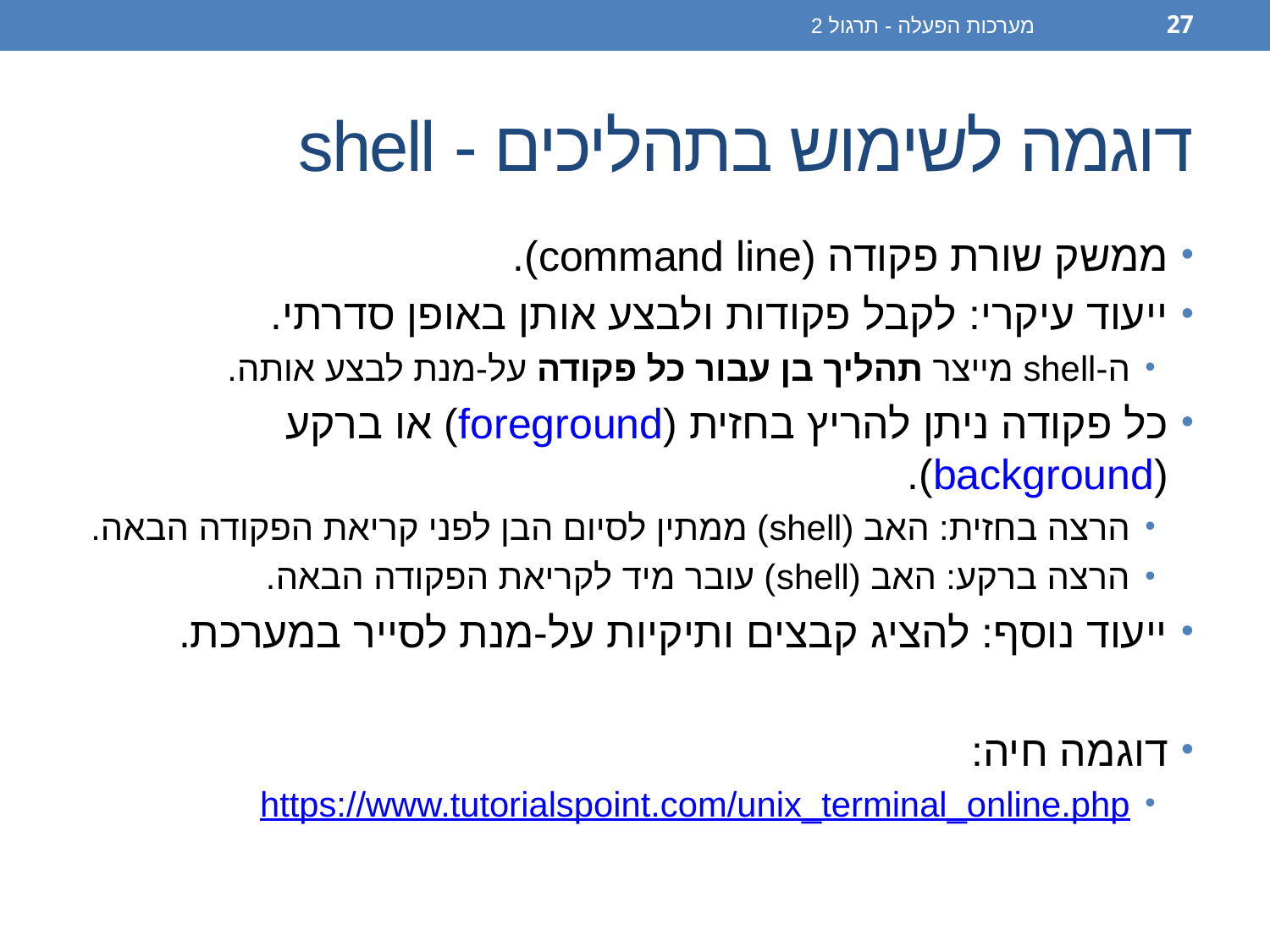

מערכות הפעלה - תרגול 2
27
# דוגמה לשימוש בתהליכים - shell
ממשק שורת פקודה (command line).
ייעוד עיקרי: לקבל פקודות ולבצע אותן באופן סדרתי.
ה-shell מייצר תהליך בן עבור כל פקודה על-מנת לבצע אותה.
כל פקודה ניתן להריץ בחזית (foreground) או ברקע (background).
הרצה בחזית: האב (shell) ממתין לסיום הבן לפני קריאת הפקודה הבאה.
הרצה ברקע: האב (shell) עובר מיד לקריאת הפקודה הבאה.
ייעוד נוסף: להציג קבצים ותיקיות על-מנת לסייר במערכת.

דוגמה חיה:
https://www.tutorialspoint.com/unix_terminal_online.php